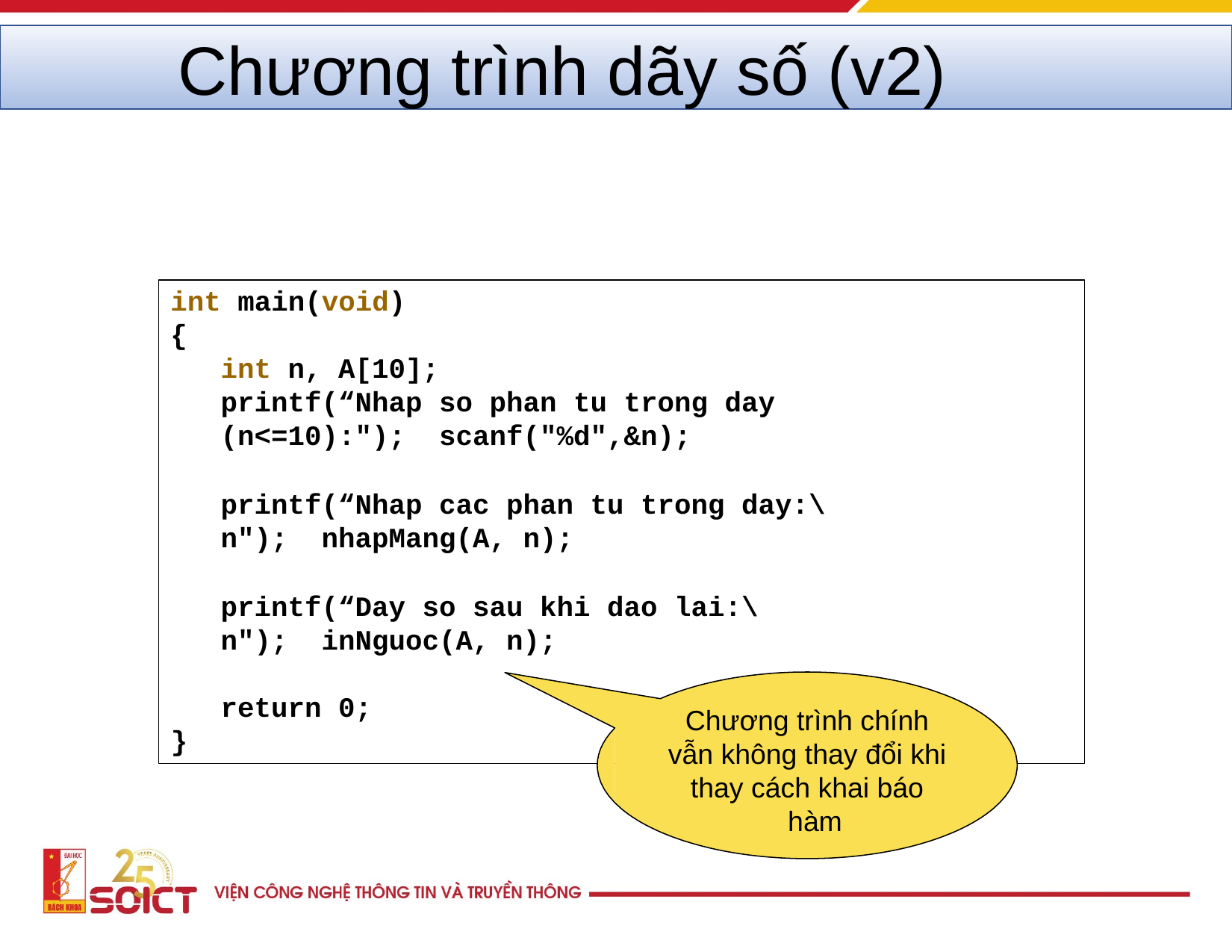

# Chương trình dãy số (v2)

int main(void)
{
int n, A[10];
printf(“Nhap so phan tu trong day (n<=10):");  scanf("%d",&n);

printf(“Nhap cac phan tu trong day:\n");  nhapMang(A, n);

printf(“Day so sau khi dao lai:\n");  inNguoc(A, n);

return 0;
}

Chương trình chính  vẫn không thay đổi khi
thay cách khai báo  hàm